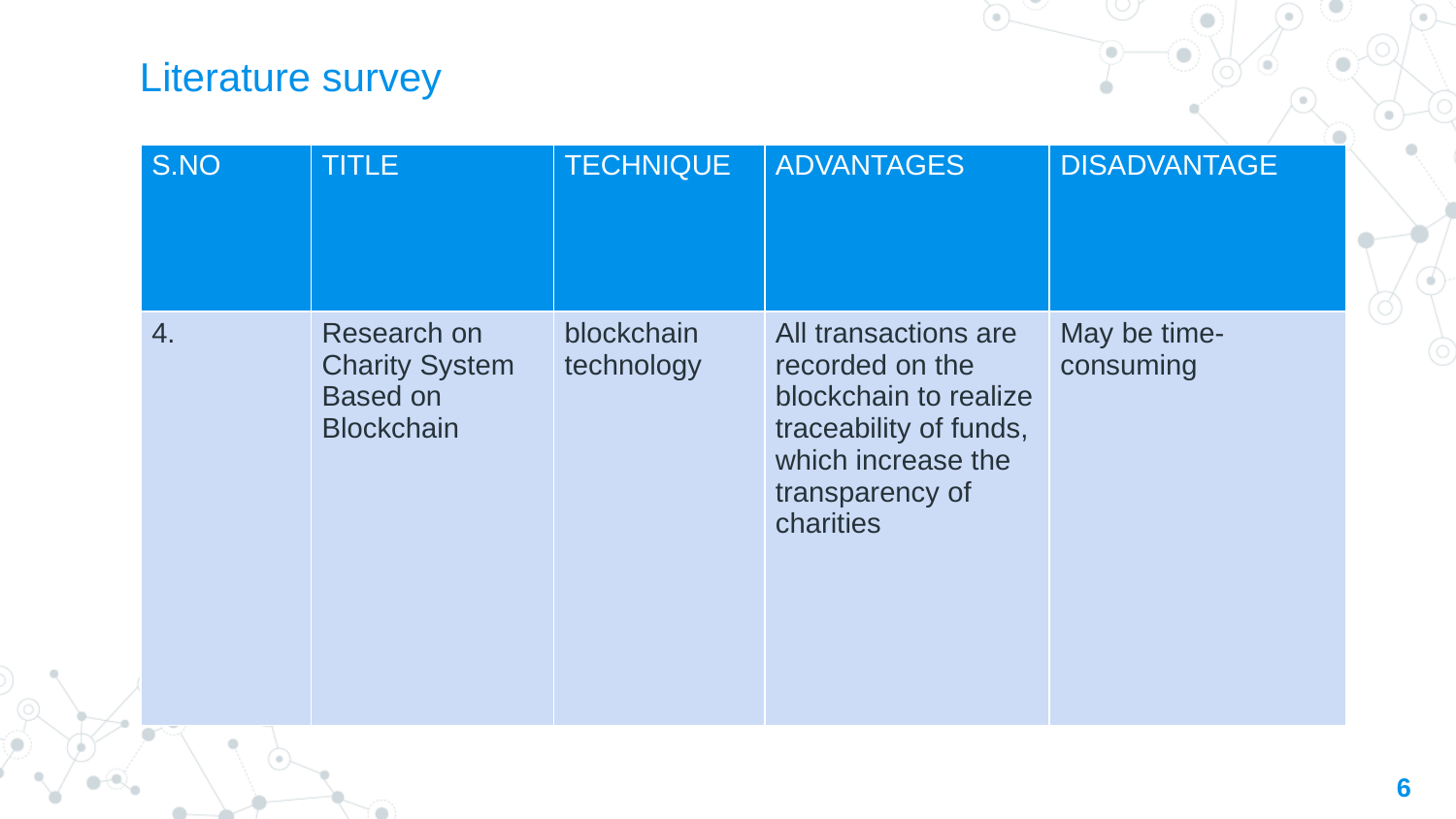

Literature survey
| S.NO | TITLE | TECHNIQUE | ADVANTAGES | DISADVANTAGE |
| --- | --- | --- | --- | --- |
| 4. | Research on Charity System Based on Blockchain | blockchain technology | All transactions are recorded on the blockchain to realize traceability of funds, which increase the transparency of charities | May be time-consuming |
6